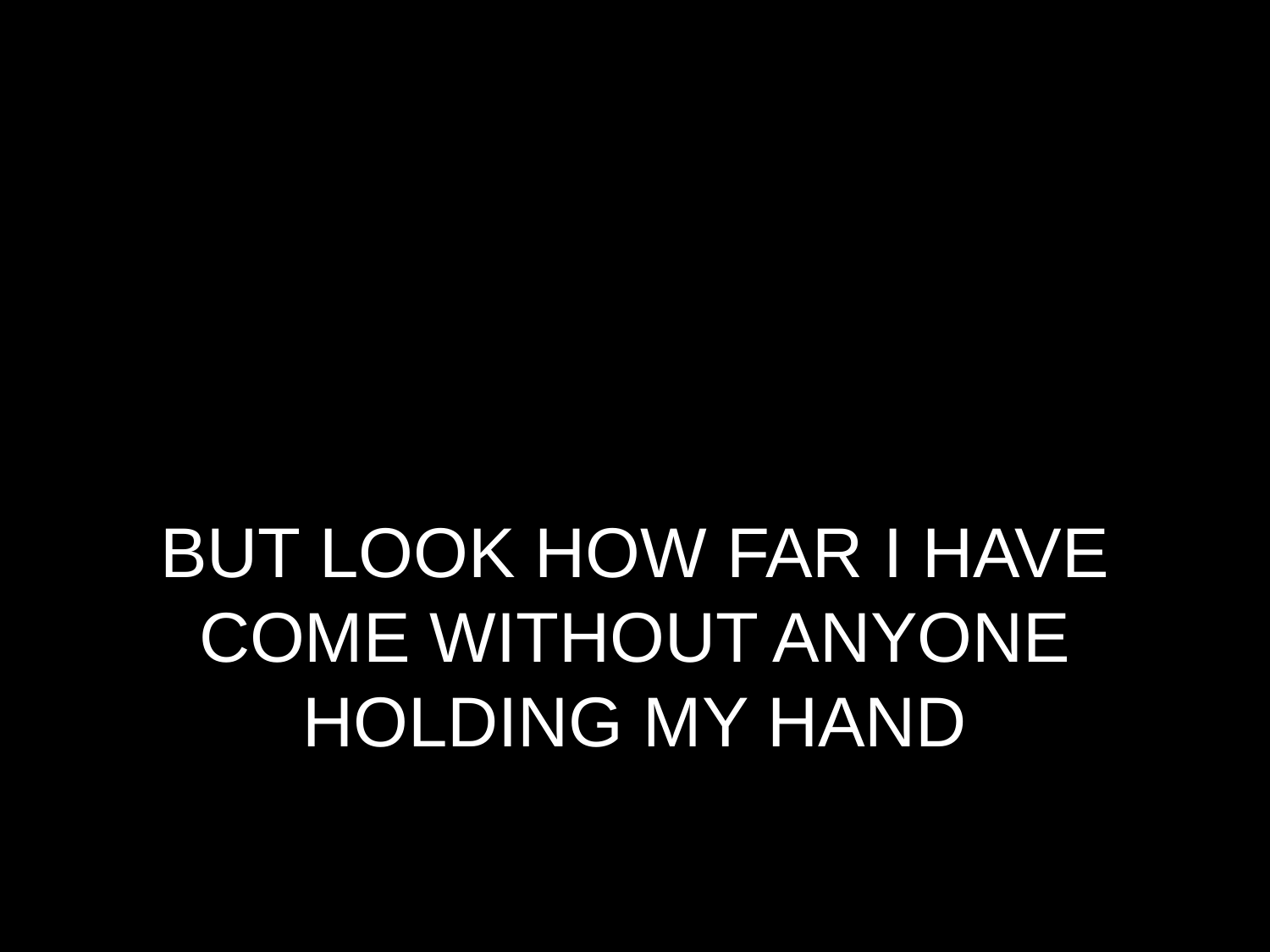

# BUT LOOK HOW FAR I HAVE COME WITHOUT ANYONE HOLDING MY HAND